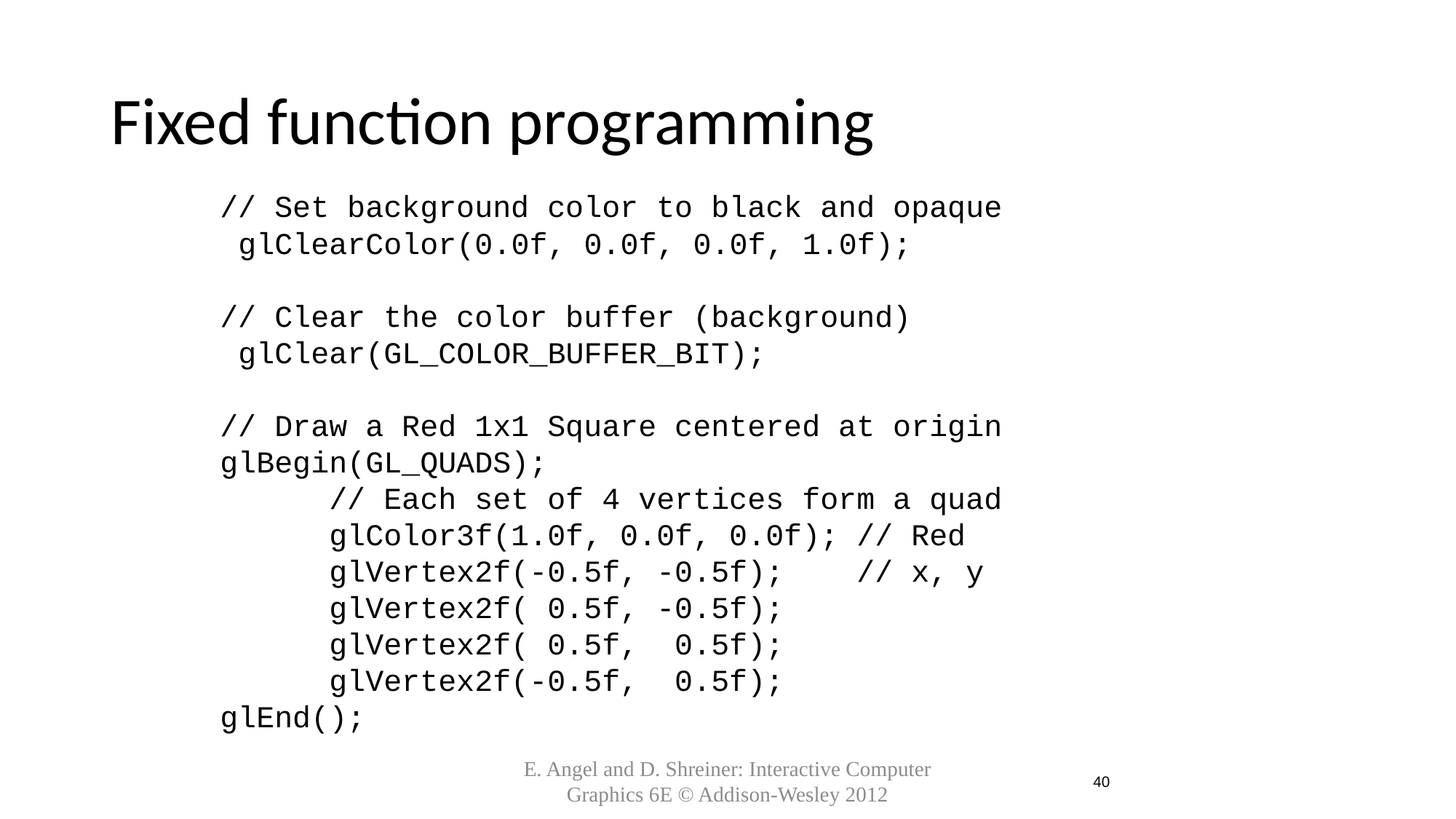

# Fixed function programming
// Set background color to black and opaque
 glClearColor(0.0f, 0.0f, 0.0f, 1.0f);

// Clear the color buffer (background)
 glClear(GL_COLOR_BUFFER_BIT);

// Draw a Red 1x1 Square centered at origin
glBegin(GL_QUADS);
      // Each set of 4 vertices form a quad
 	glColor3f(1.0f, 0.0f, 0.0f); // Red
      glVertex2f(-0.5f, -0.5f);    // x, y
      glVertex2f( 0.5f, -0.5f);
      glVertex2f( 0.5f,  0.5f);
      glVertex2f(-0.5f,  0.5f);
glEnd();
40
E. Angel and D. Shreiner: Interactive Computer Graphics 6E © Addison-Wesley 2012